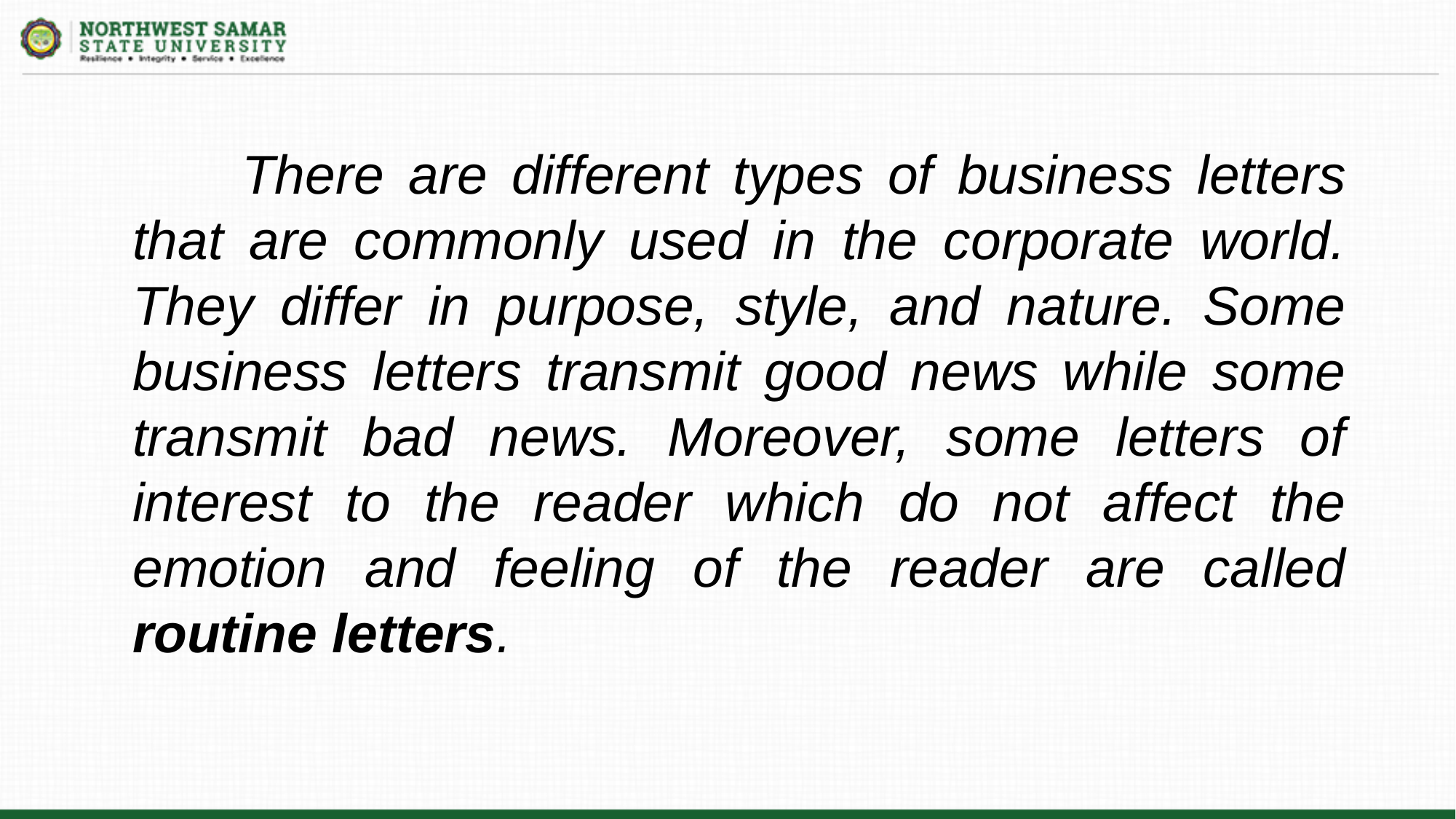

There are different types of business letters that are commonly used in the corporate world. They differ in purpose, style, and nature. Some business letters transmit good news while some transmit bad news. Moreover, some letters of interest to the reader which do not affect the emotion and feeling of the reader are called routine letters.